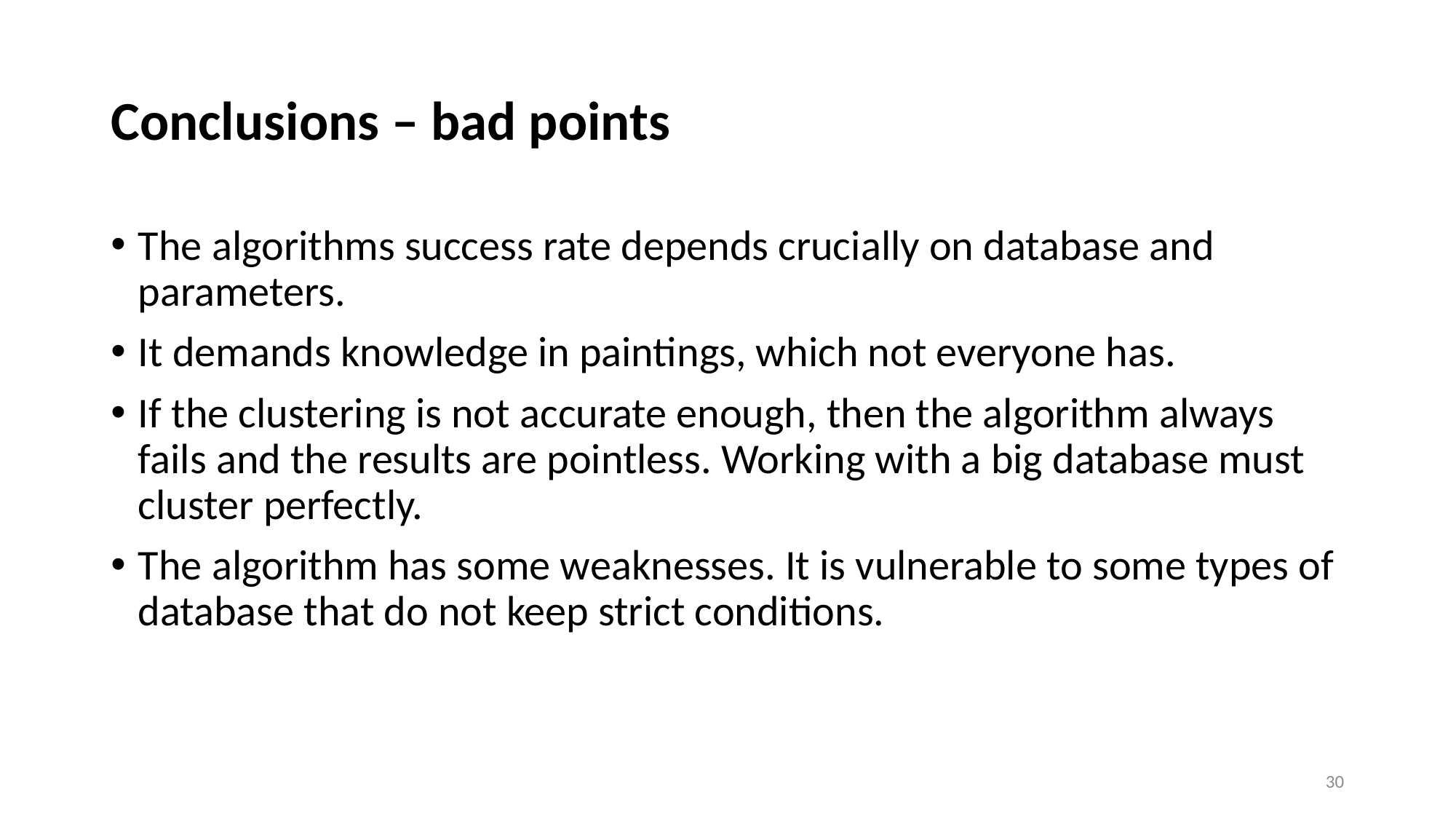

# Conclusions – bad points
The algorithms success rate depends crucially on database and parameters.
It demands knowledge in paintings, which not everyone has.
If the clustering is not accurate enough, then the algorithm always fails and the results are pointless. Working with a big database must cluster perfectly.
The algorithm has some weaknesses. It is vulnerable to some types of database that do not keep strict conditions.

30